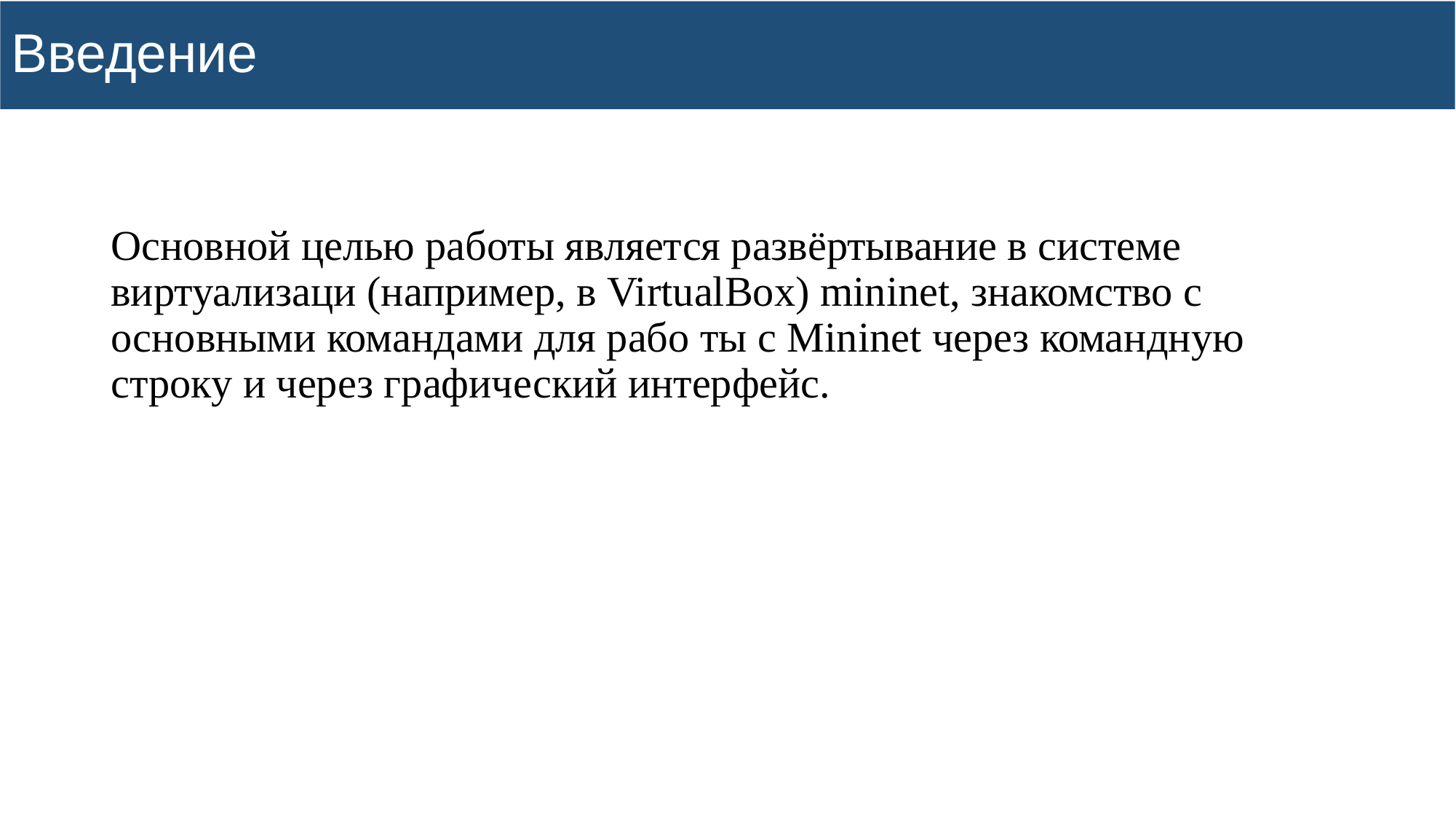

# Введение
Основной целью работы является развёртывание в системе виртуализаци (например, в VirtualBox) mininet, знакомство с основными командами для рабо ты с Mininet через командную строку и через графический интерфейс.
2